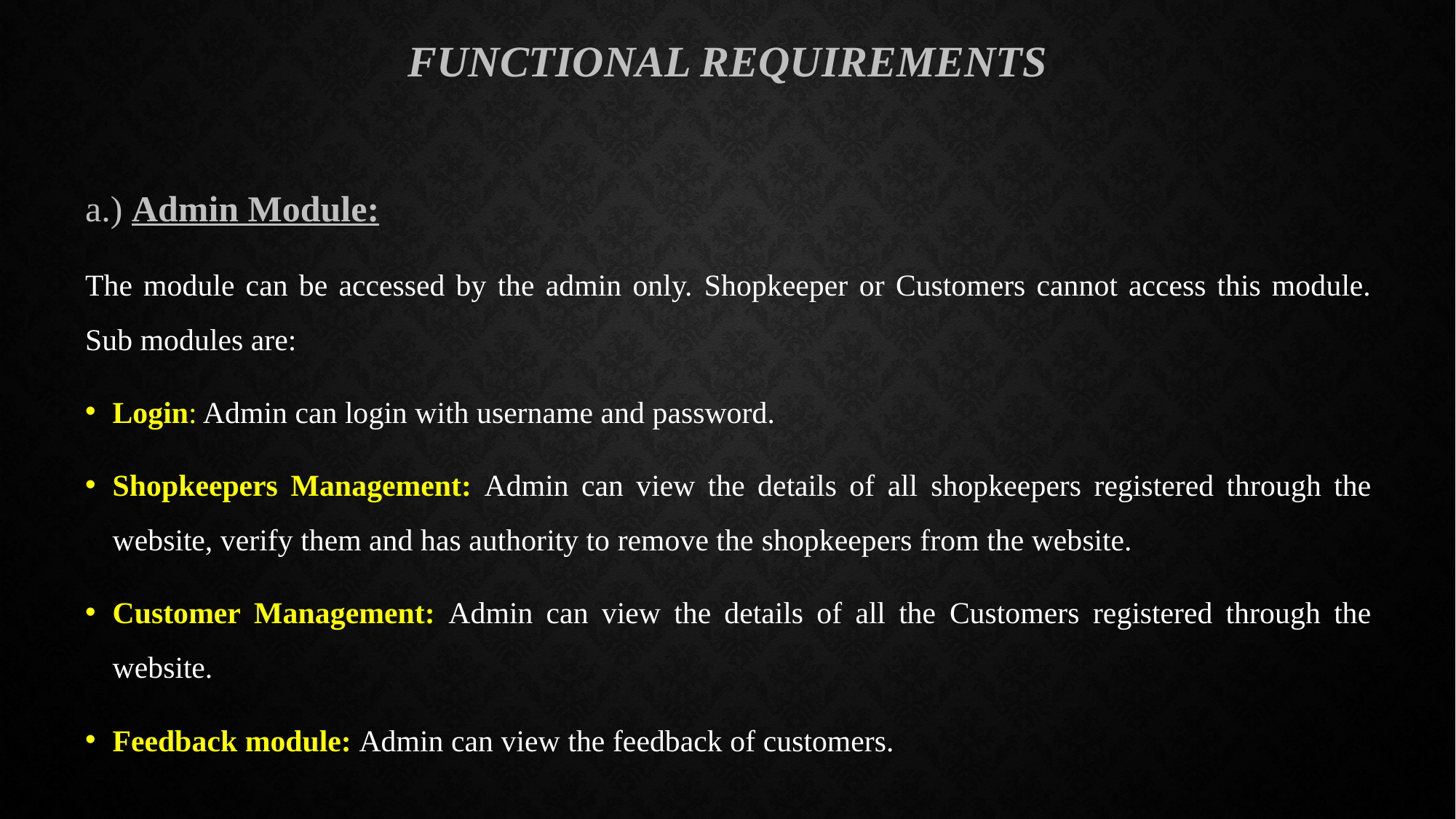

# Functional Requirements
a.) Admin Module:
The module can be accessed by the admin only. Shopkeeper or Customers cannot access this module. Sub modules are:
Login: Admin can login with username and password.
Shopkeepers Management: Admin can view the details of all shopkeepers registered through the website, verify them and has authority to remove the shopkeepers from the website.
Customer Management: Admin can view the details of all the Customers registered through the website.
Feedback module: Admin can view the feedback of customers.